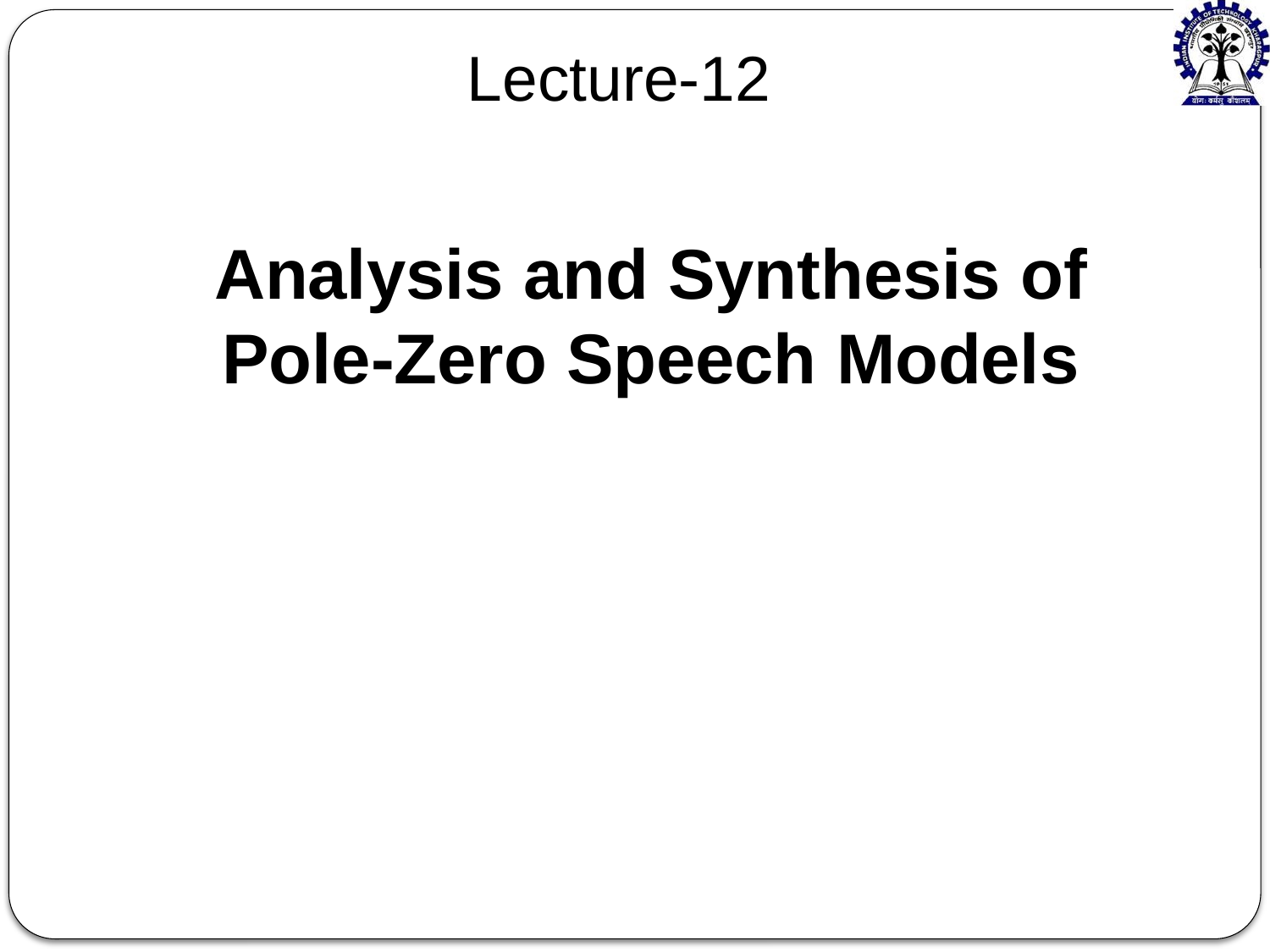

Lecture-12
Analysis and Synthesis of Pole-Zero Speech Models